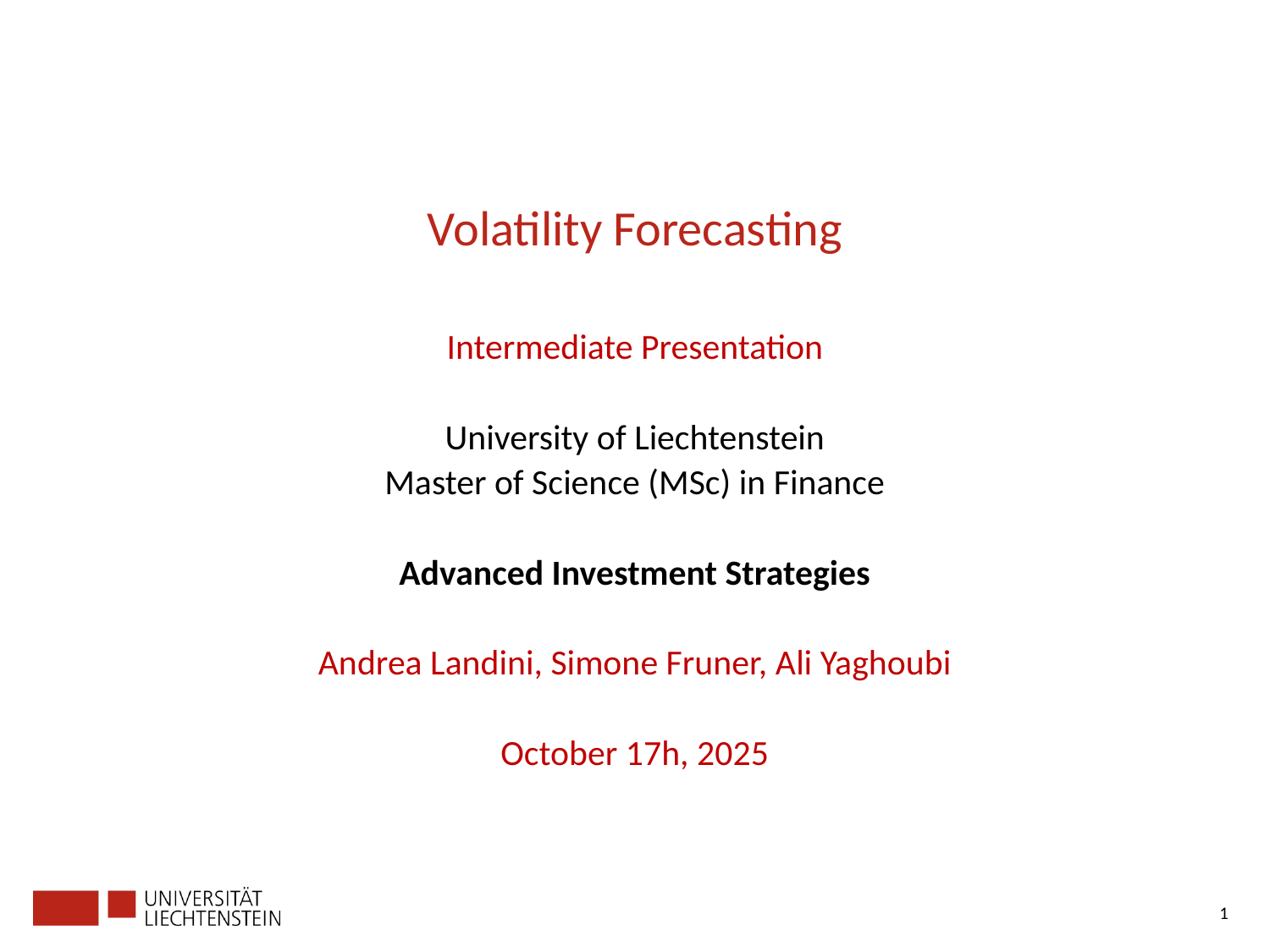

# Volatility Forecasting
Intermediate Presentation

University of Liechtenstein
Master of Science (MSc) in Finance

Advanced Investment Strategies

Andrea Landini, Simone Fruner, Ali Yaghoubi

October 17h, 2025